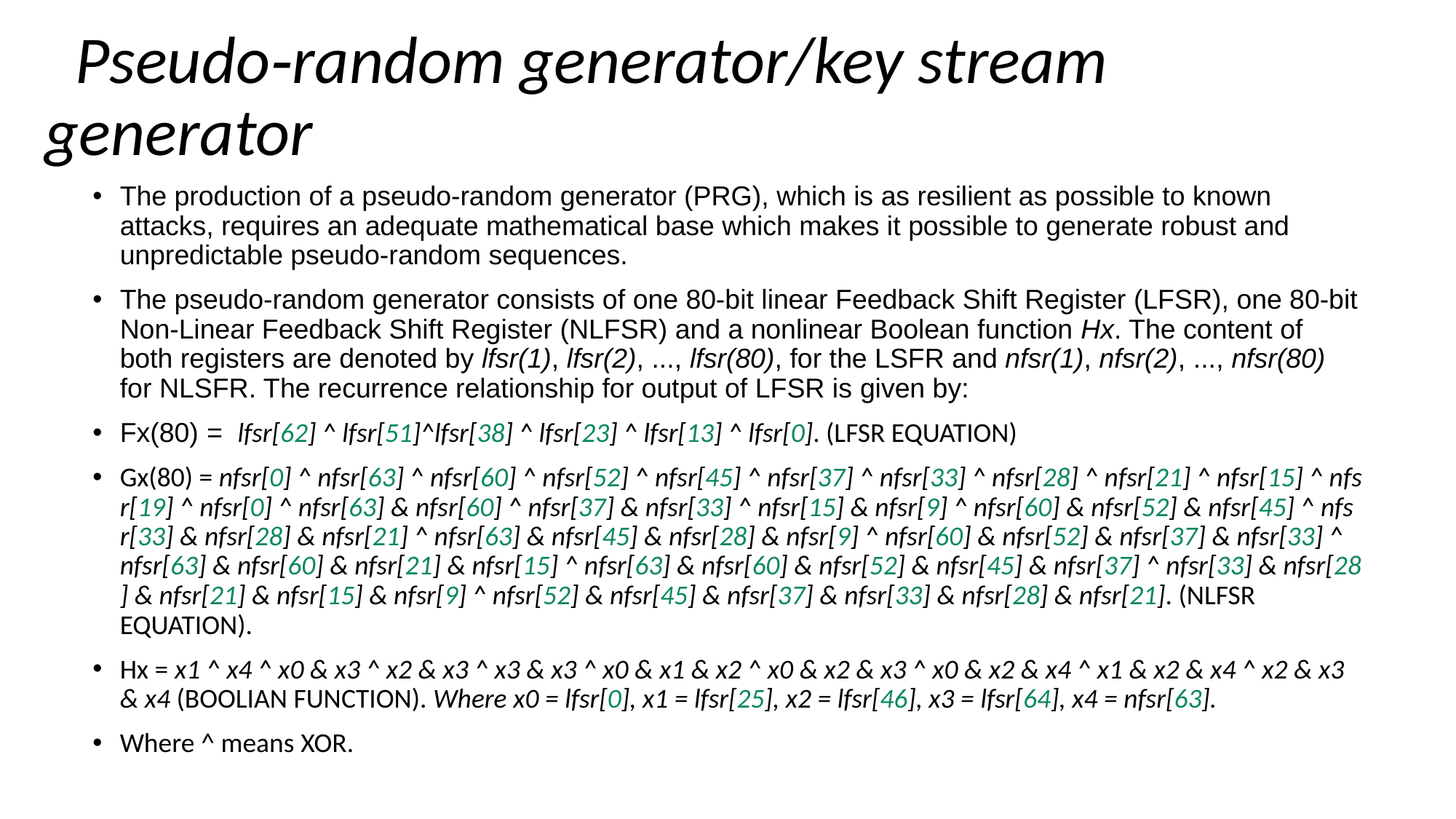

# Pseudo‑random generator/key stream generator
The production of a pseudo-random generator (PRG), which is as resilient as possible to known attacks, requires an adequate mathematical base which makes it possible to generate robust and unpredictable pseudo-random sequences.
The pseudo-random generator consists of one 80-bit linear Feedback Shift Register (LFSR), one 80-bit Non-Linear Feedback Shift Register (NLFSR) and a nonlinear Boolean function Hx. The content of both registers are denoted by lfsr(1), lfsr(2), ..., lfsr(80), for the LSFR and nfsr(1), nfsr(2), ..., nfsr(80) for NLSFR. The recurrence relationship for output of LFSR is given by:
Fx(80) =  lfsr[62] ^ lfsr[51]^lfsr[38] ^ lfsr[23] ^ lfsr[13] ^ lfsr[0]. (LFSR EQUATION)
Gx(80) = nfsr[0] ^ nfsr[63] ^ nfsr[60] ^ nfsr[52] ^ nfsr[45] ^ nfsr[37] ^ nfsr[33] ^ nfsr[28] ^ nfsr[21] ^ nfsr[15] ^ nfsr[19] ^ nfsr[0] ^ nfsr[63] & nfsr[60] ^ nfsr[37] & nfsr[33] ^ nfsr[15] & nfsr[9] ^ nfsr[60] & nfsr[52] & nfsr[45] ^ nfsr[33] & nfsr[28] & nfsr[21] ^ nfsr[63] & nfsr[45] & nfsr[28] & nfsr[9] ^ nfsr[60] & nfsr[52] & nfsr[37] & nfsr[33] ^ nfsr[63] & nfsr[60] & nfsr[21] & nfsr[15] ^ nfsr[63] & nfsr[60] & nfsr[52] & nfsr[45] & nfsr[37] ^ nfsr[33] & nfsr[28] & nfsr[21] & nfsr[15] & nfsr[9] ^ nfsr[52] & nfsr[45] & nfsr[37] & nfsr[33] & nfsr[28] & nfsr[21]. (NLFSR EQUATION).
Hx = x1 ^ x4 ^ x0 & x3 ^ x2 & x3 ^ x3 & x3 ^ x0 & x1 & x2 ^ x0 & x2 & x3 ^ x0 & x2 & x4 ^ x1 & x2 & x4 ^ x2 & x3 & x4 (BOOLIAN FUNCTION). Where x0 = lfsr[0], x1 = lfsr[25], x2 = lfsr[46], x3 = lfsr[64], x4 = nfsr[63].
Where ^ means XOR.